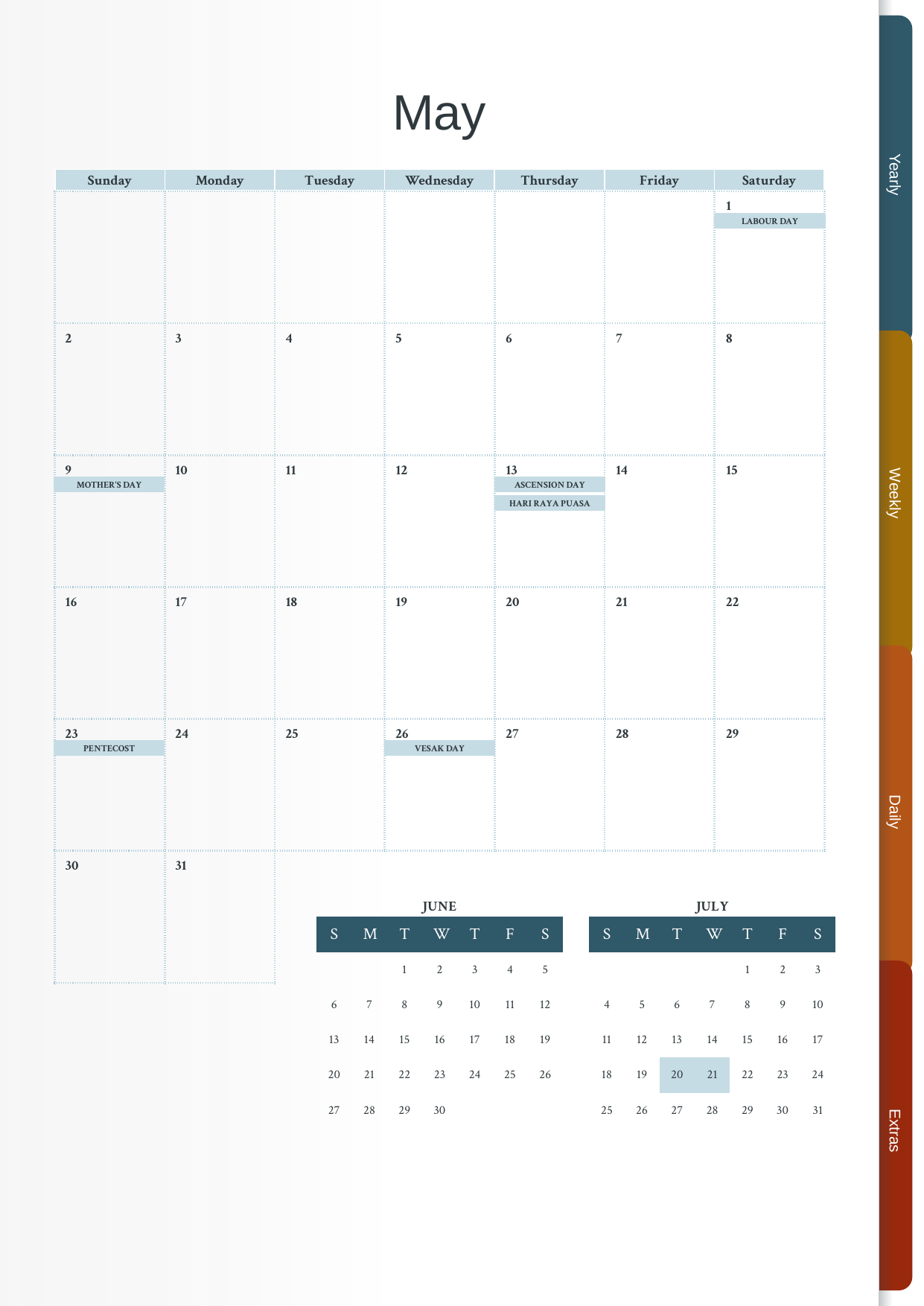

Yearly
# May
Sunday
Monday
Tuesday
Wednesday
Thursday
Friday
Saturday
1
LABOUR DAY
2
3
4
5
6
7
8
Weekly
9
10
11
12
13
14
15
MOTHER'S DAY
ASCENSION DAY
HARI RAYA PUASA
16
17
18
19
20
21
22
Daily
23
24
25
26
27
28
29
PENTECOST
VESAK DAY
30
31
JUNE
JULY
| S | M | T | W | T | F | S |
| --- | --- | --- | --- | --- | --- | --- |
|  |  | 1 | 2 | 3 | 4 | 5 |
| 6 | 7 | 8 | 9 | 10 | 11 | 12 |
| 13 | 14 | 15 | 16 | 17 | 18 | 19 |
| 20 | 21 | 22 | 23 | 24 | 25 | 26 |
| 27 | 28 | 29 | 30 |  |  |  |
|  |  |  |  |  |  |  |
| S | M | T | W | T | F | S |
| --- | --- | --- | --- | --- | --- | --- |
|  |  |  |  | 1 | 2 | 3 |
| 4 | 5 | 6 | 7 | 8 | 9 | 10 |
| 11 | 12 | 13 | 14 | 15 | 16 | 17 |
| 18 | 19 | 20 | 21 | 22 | 23 | 24 |
| 25 | 26 | 27 | 28 | 29 | 30 | 31 |
|  |  |  |  |  |  |  |
Extras